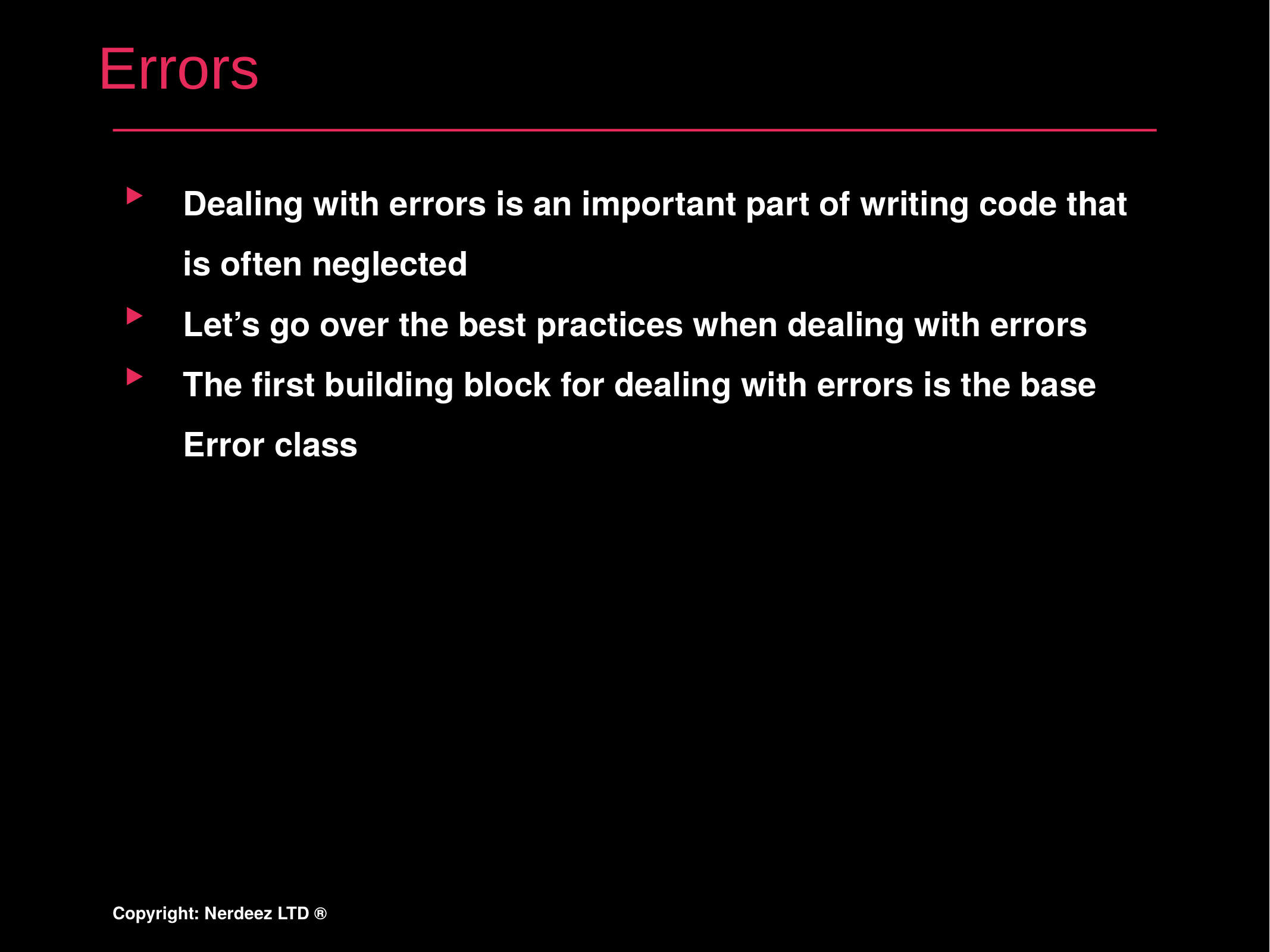

# Errors

Dealing with errors is an important part of writing code that is often neglected
Let’s go over the best practices when dealing with errors
The first building block for dealing with errors is the base Error class

Copyright: Nerdeez LTD ®